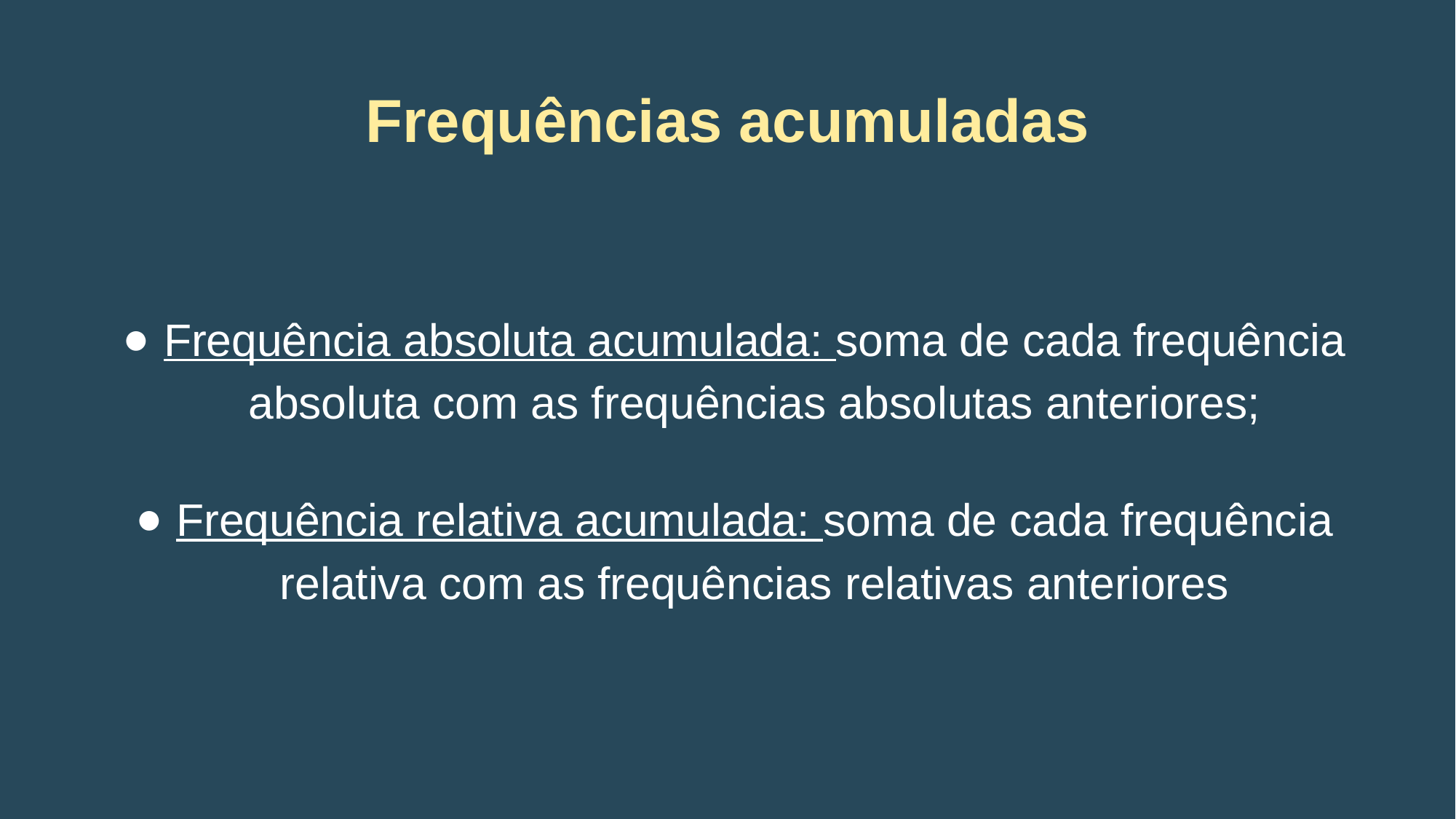

# Frequências acumuladas
Frequência absoluta acumulada: soma de cada frequência absoluta com as frequências absolutas anteriores;
Frequência relativa acumulada: soma de cada frequência relativa com as frequências relativas anteriores